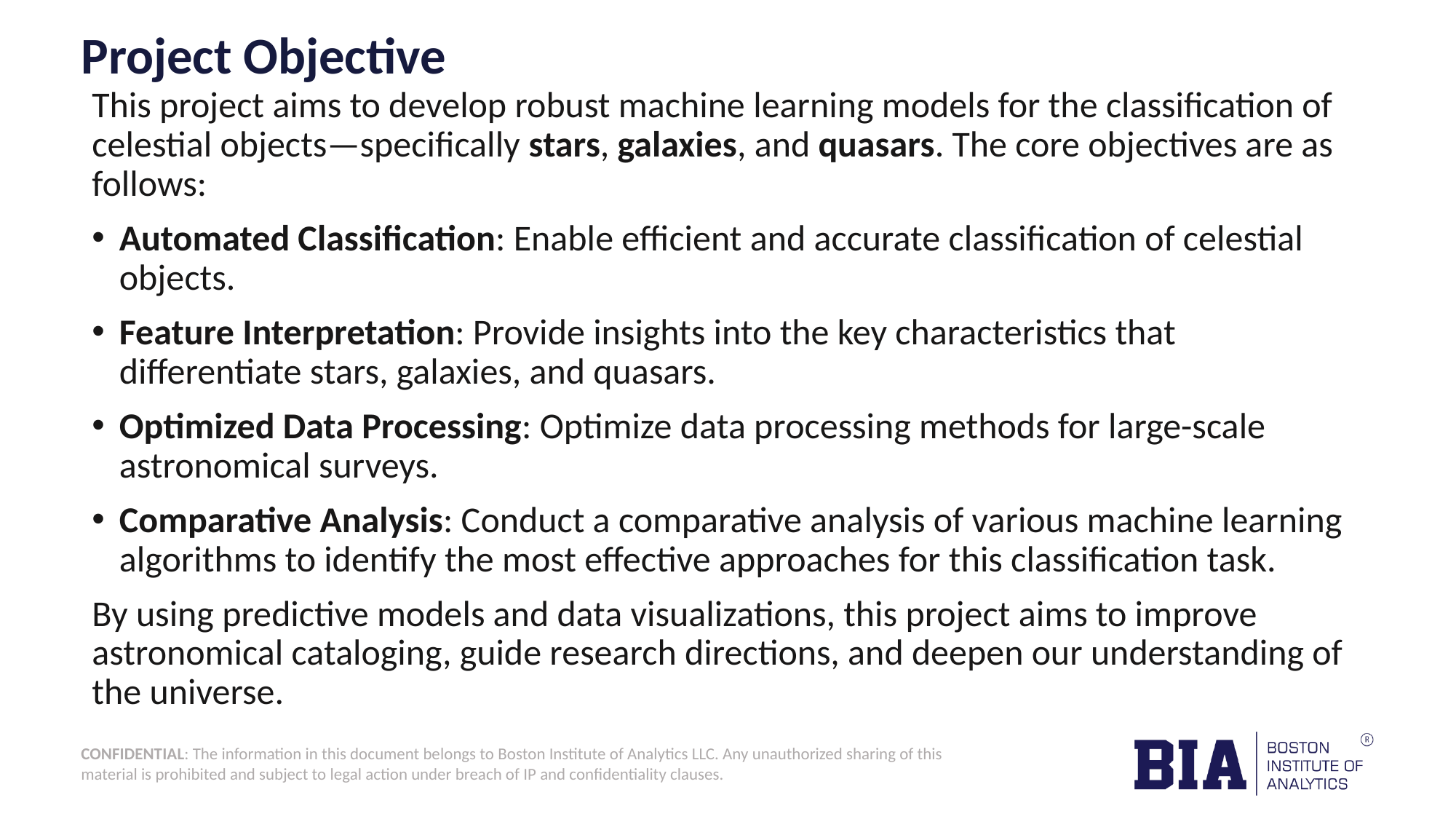

# Project Objective
This project aims to develop robust machine learning models for the classification of celestial objects—specifically stars, galaxies, and quasars. The core objectives are as follows:
Automated Classification: Enable efficient and accurate classification of celestial objects.
Feature Interpretation: Provide insights into the key characteristics that differentiate stars, galaxies, and quasars.
Optimized Data Processing: Optimize data processing methods for large-scale astronomical surveys.
Comparative Analysis: Conduct a comparative analysis of various machine learning algorithms to identify the most effective approaches for this classification task.
By using predictive models and data visualizations, this project aims to improve astronomical cataloging, guide research directions, and deepen our understanding of the universe.